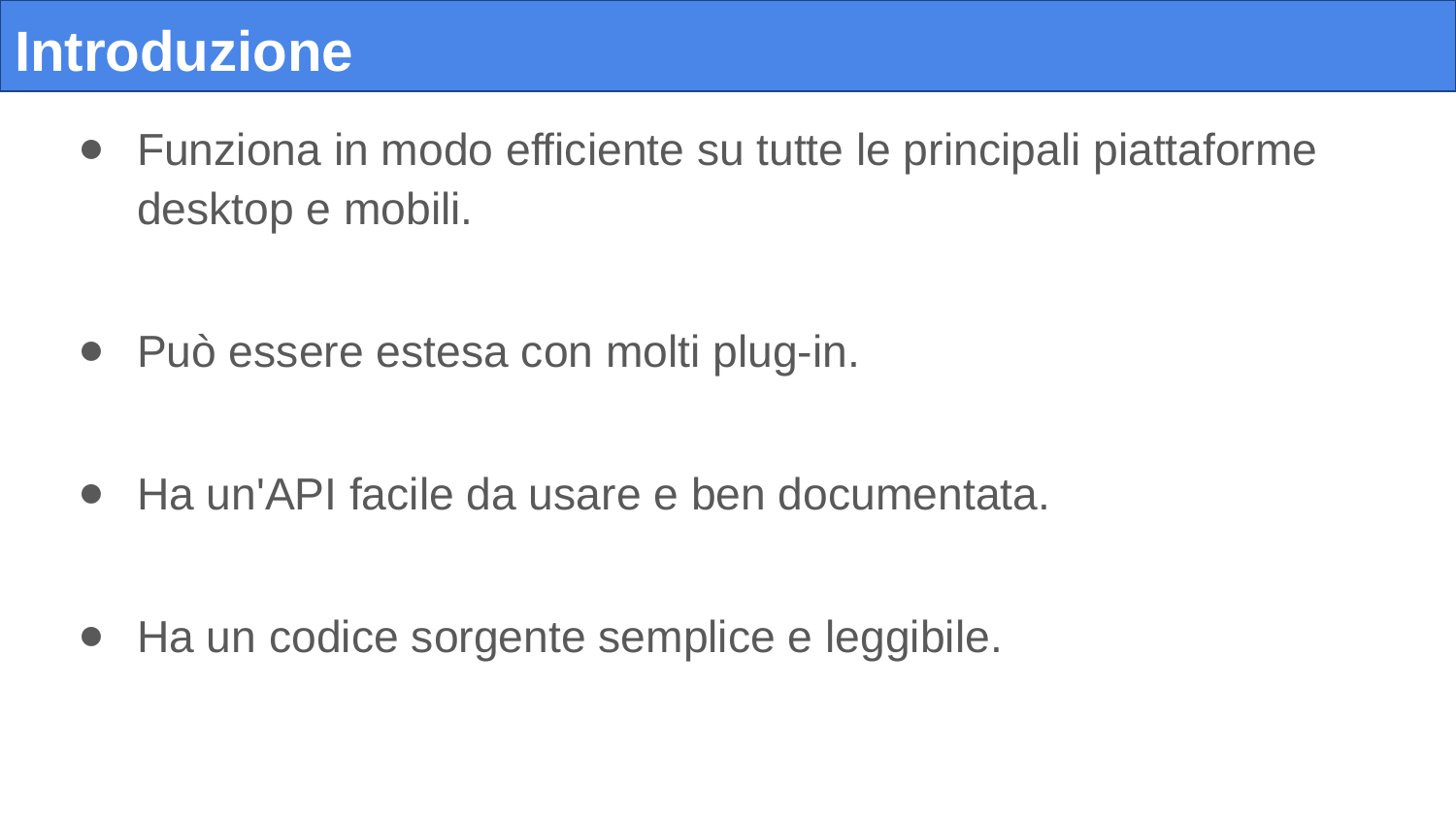

# Introduzione
Funziona in modo efficiente su tutte le principali piattaforme desktop e mobili.

Può essere estesa con molti plug-in.

Ha un'API facile da usare e ben documentata.

Ha un codice sorgente semplice e leggibile.